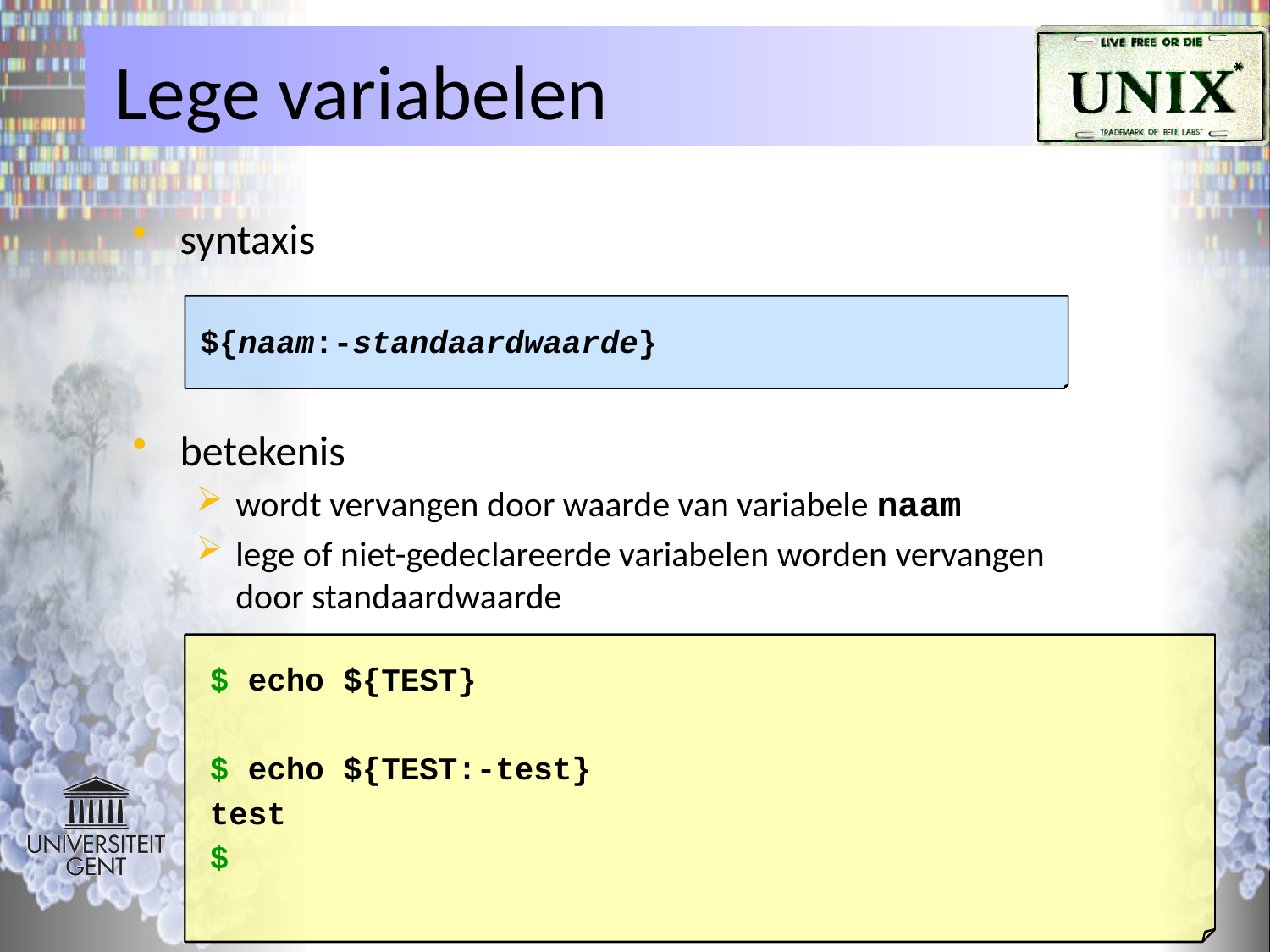

# Lege variabelen
syntaxis
betekenis
wordt vervangen door waarde van variabele naam
lege of niet-gedeclareerde variabelen worden vervangen
door standaardwaarde
${naam:-standaardwaarde}

$
$ echo ${TEST}

  echo ${TEST:-test}

test
$